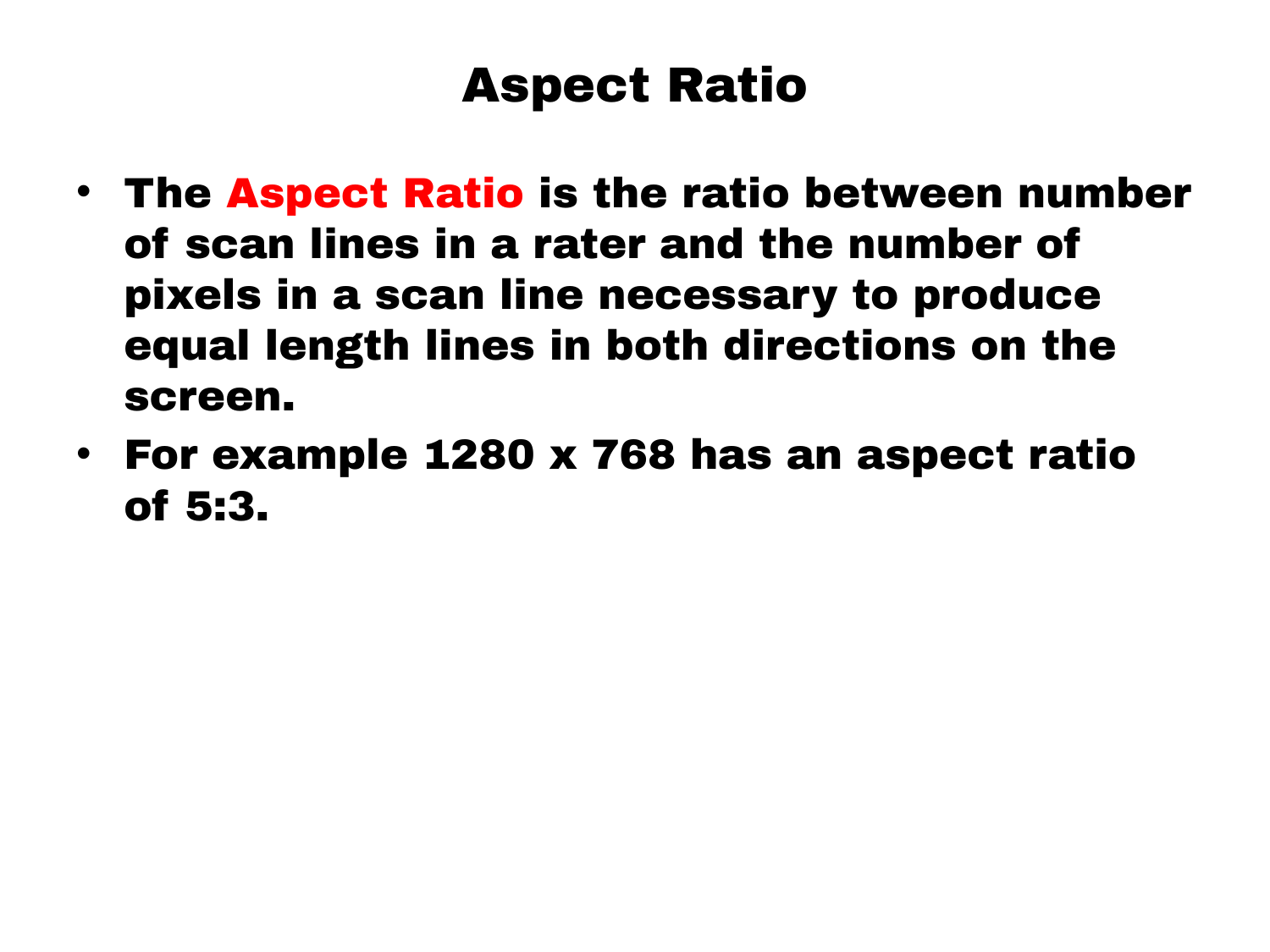

# Aspect Ratio
The Aspect Ratio is the ratio between number of scan lines in a rater and the number of pixels in a scan line necessary to produce equal length lines in both directions on the screen.
For example 1280 x 768 has an aspect ratio of 5:3.